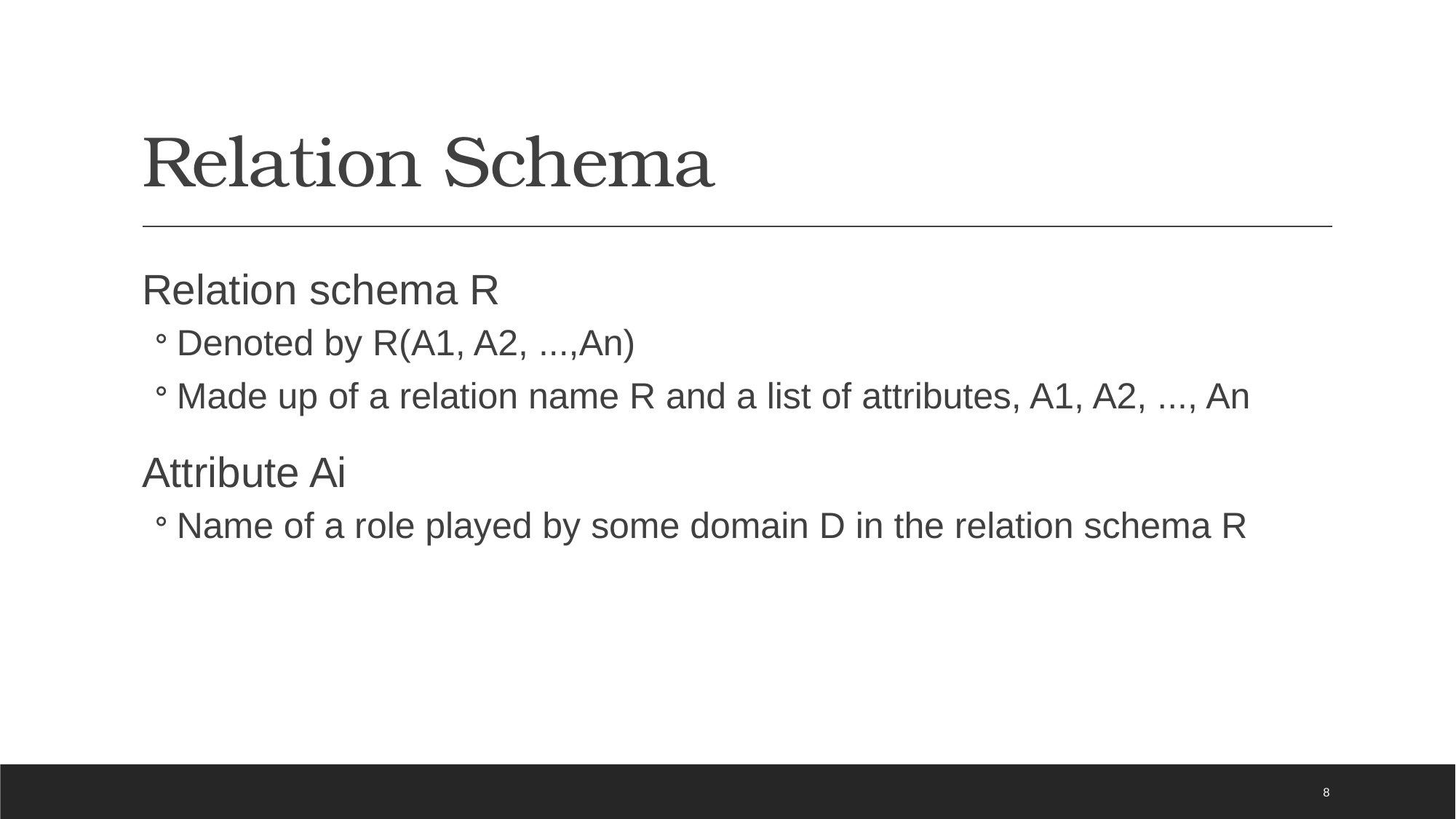

# Relation Schema
Relation schema R
Denoted by R(A1, A2, ...,An)
Made up of a relation name R and a list of attributes, A1, A2, ..., An
Attribute Ai
Name of a role played by some domain D in the relation schema R
8